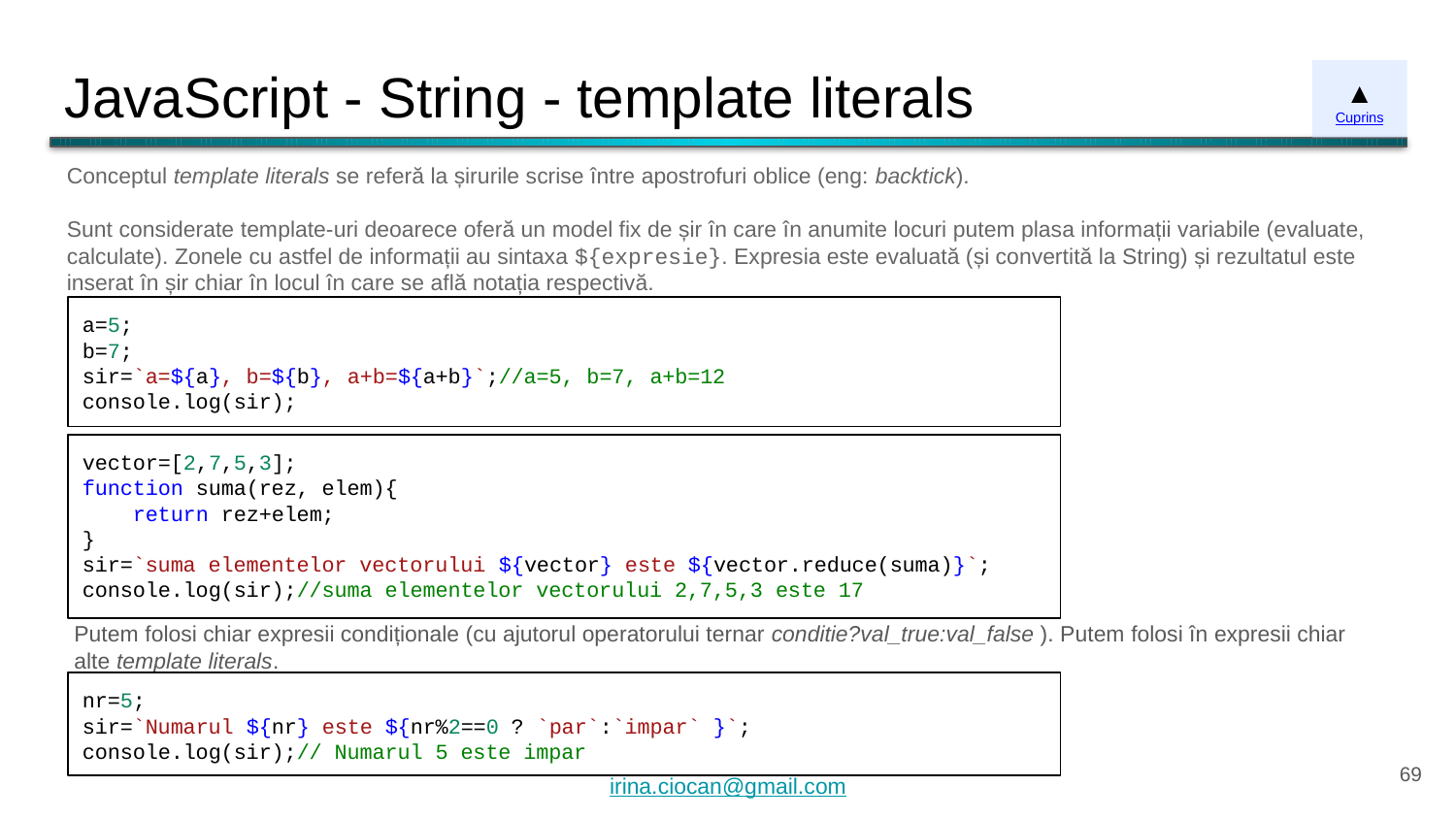

# JavaScript - String - template literals
▲
Cuprins

Conceptul template literals se referă la șirurile scrise între apostrofuri oblice (eng: backtick).

Sunt considerate template-uri deoarece oferă un model fix de șir în care în anumite locuri putem plasa informații variabile (evaluate, calculate). Zonele cu astfel de informații au sintaxa ${expresie}. Expresia este evaluată (și convertită la String) și rezultatul este inserat în șir chiar în locul în care se află notația respectivă.
a=5;
b=7;
sir=`a=${a}, b=${b}, a+b=${a+b}`;//a=5, b=7, a+b=12
console.log(sir);

vector=[2,7,5,3];
function suma(rez, elem){
    return rez+elem;
}
sir=`suma elementelor vectorului ${vector} este ${vector.reduce(suma)}`;
console.log(sir);//suma elementelor vectorului 2,7,5,3 este 17

Putem folosi chiar expresii condiționale (cu ajutorul operatorului ternar conditie?val_true:val_false ). Putem folosi în expresii chiar alte template literals.
nr=5;
sir=`Numarul ${nr} este ${nr%2==0 ? `par`:`impar` }`;
console.log(sir);// Numarul 5 este impar

69
irina.ciocan@gmail.com